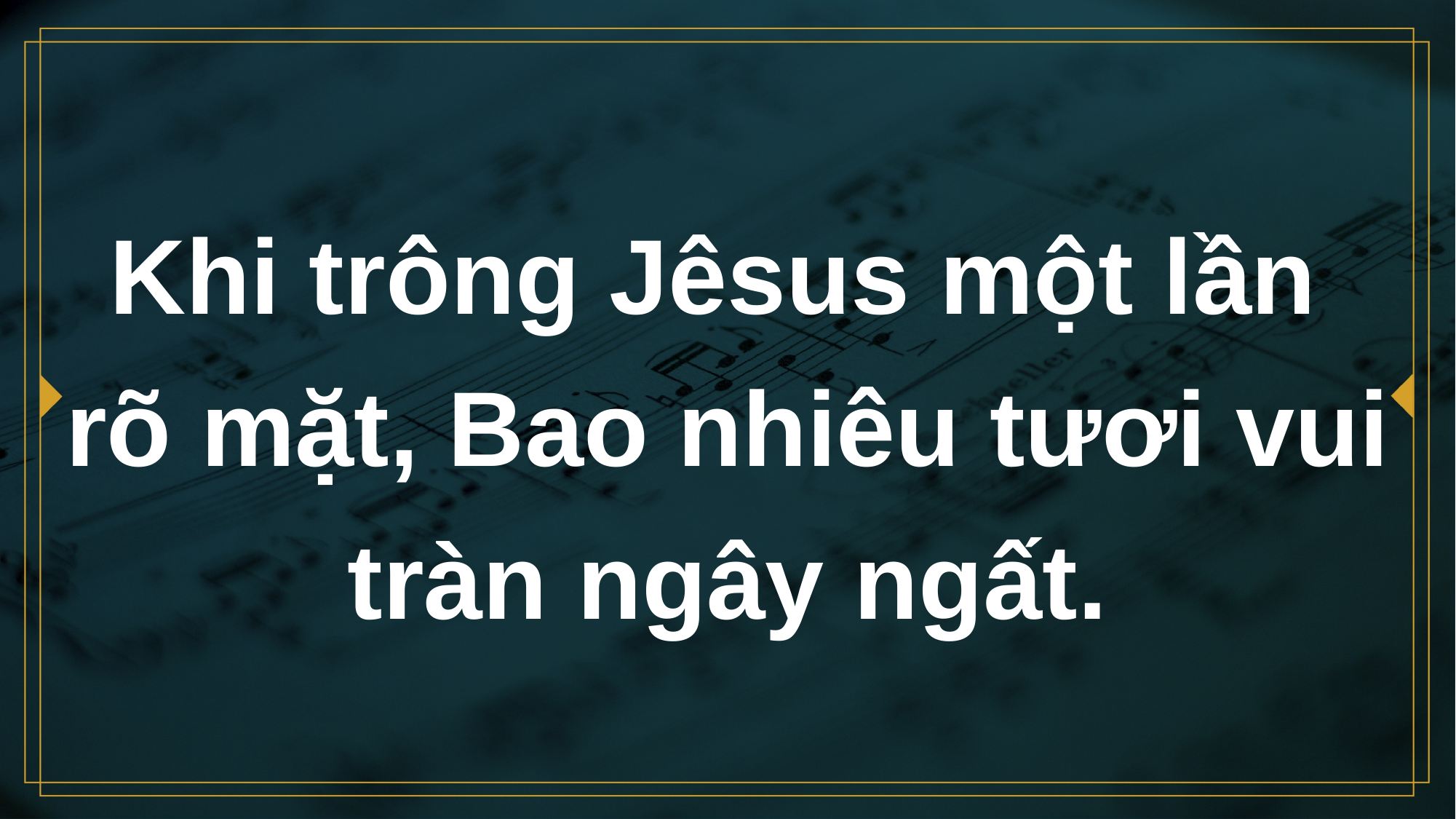

# Khi trông Jêsus một lần rõ mặt, Bao nhiêu tươi vui tràn ngây ngất.